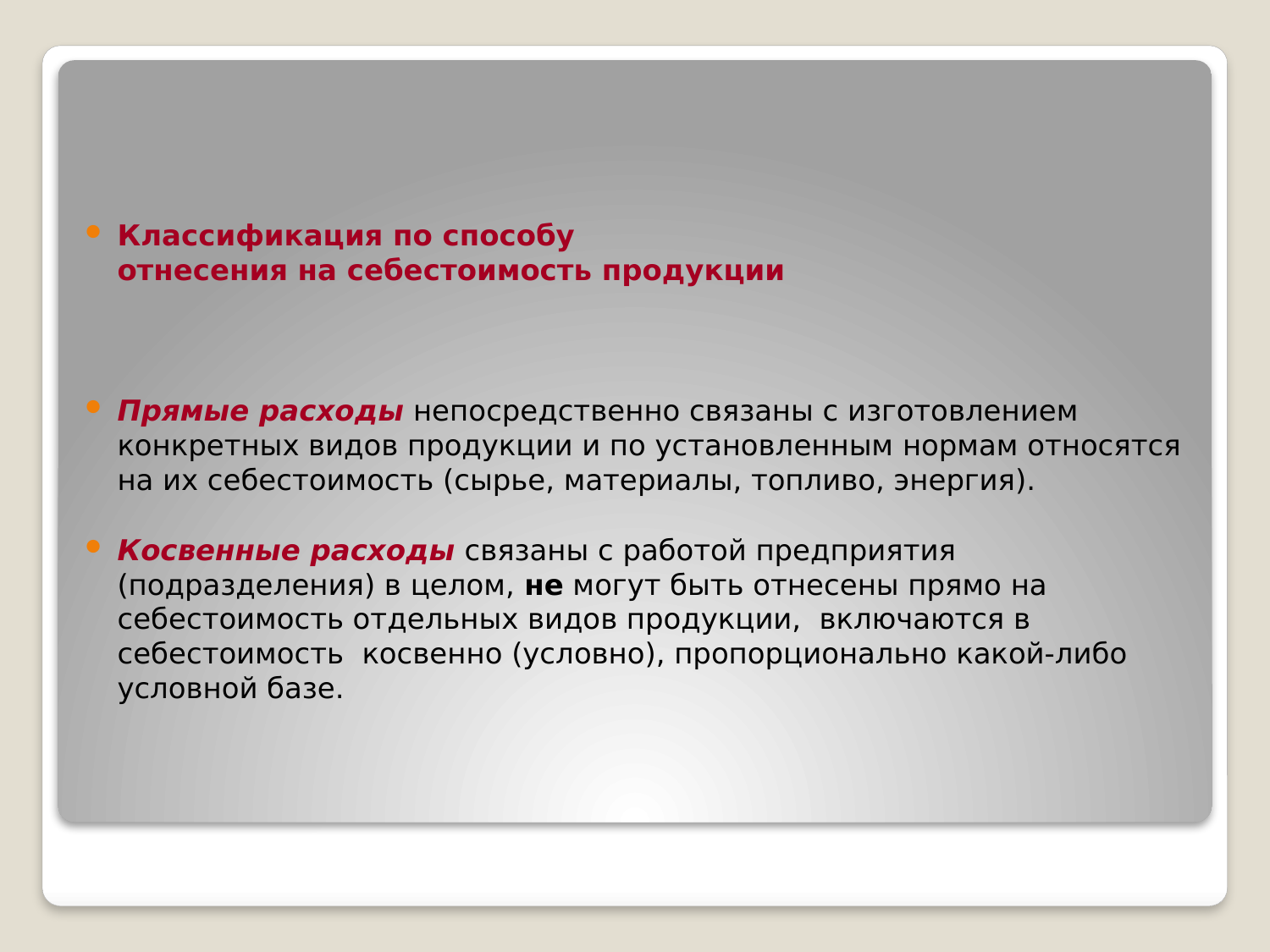

Классификация по способу
отнесения на себестоимость продукции

Прямые расходы непосредственно связаны с изготовлением конкретных видов продукции и по установленным нормам относятся на их себестоимость (сырье, материалы, топливо, энергия).

Косвенные расходы связаны с работой предприятия (подразделения) в целом, не могут быть отнесены прямо на себестоимость отдельных видов продукции,  включаются в себестоимость  косвенно (условно), пропорционально какой-либо условной базе.

#